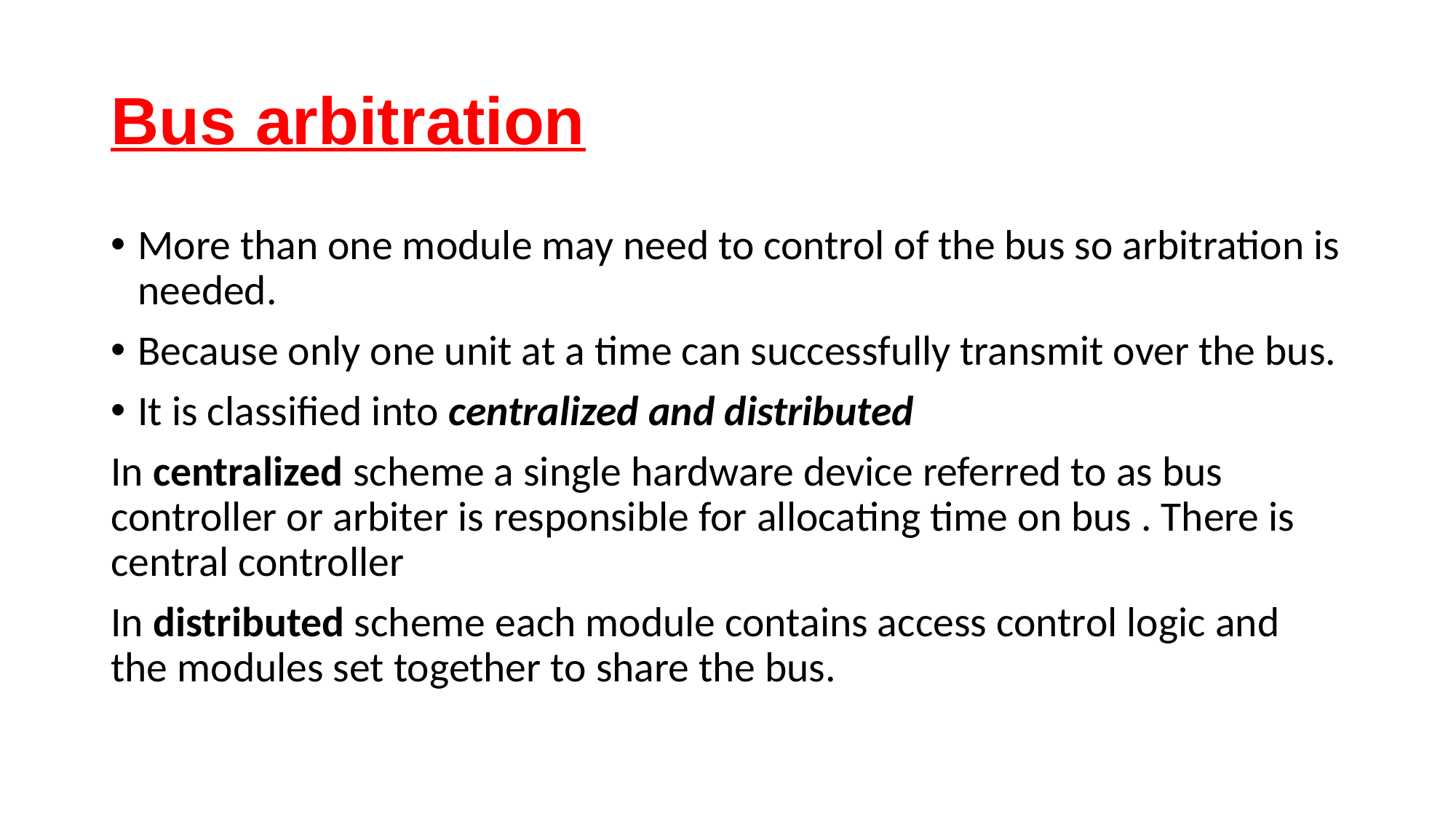

# Bus arbitration
More than one module may need to control of the bus so arbitration is needed.
Because only one unit at a time can successfully transmit over the bus.
It is classified into centralized and distributed
In centralized scheme a single hardware device referred to as bus controller or arbiter is responsible for allocating time on bus . There is central controller
In distributed scheme each module contains access control logic and the modules set together to share the bus.